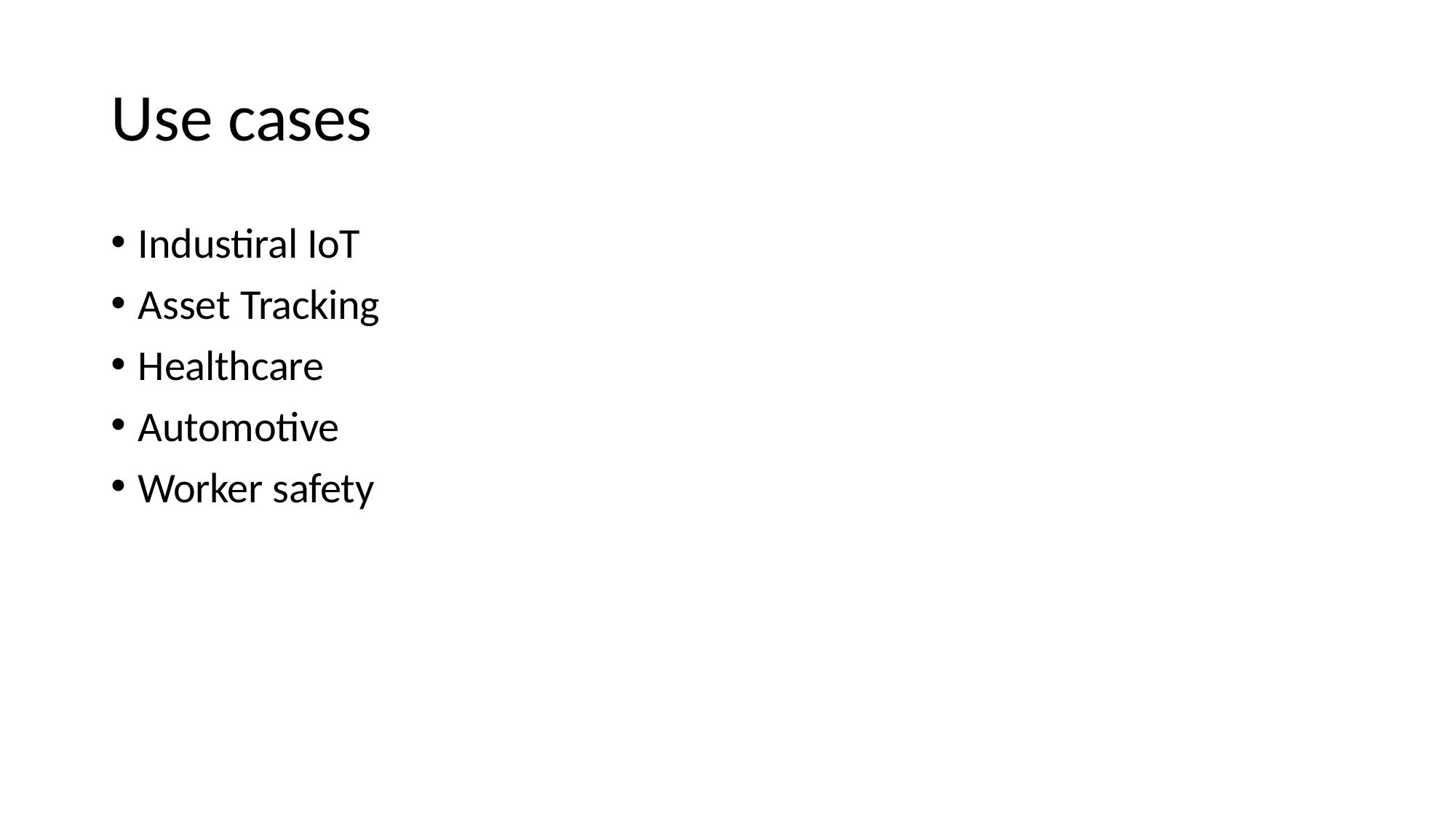

# Use cases
Industiral IoT
Asset Tracking
Healthcare
Automotive
Worker safety